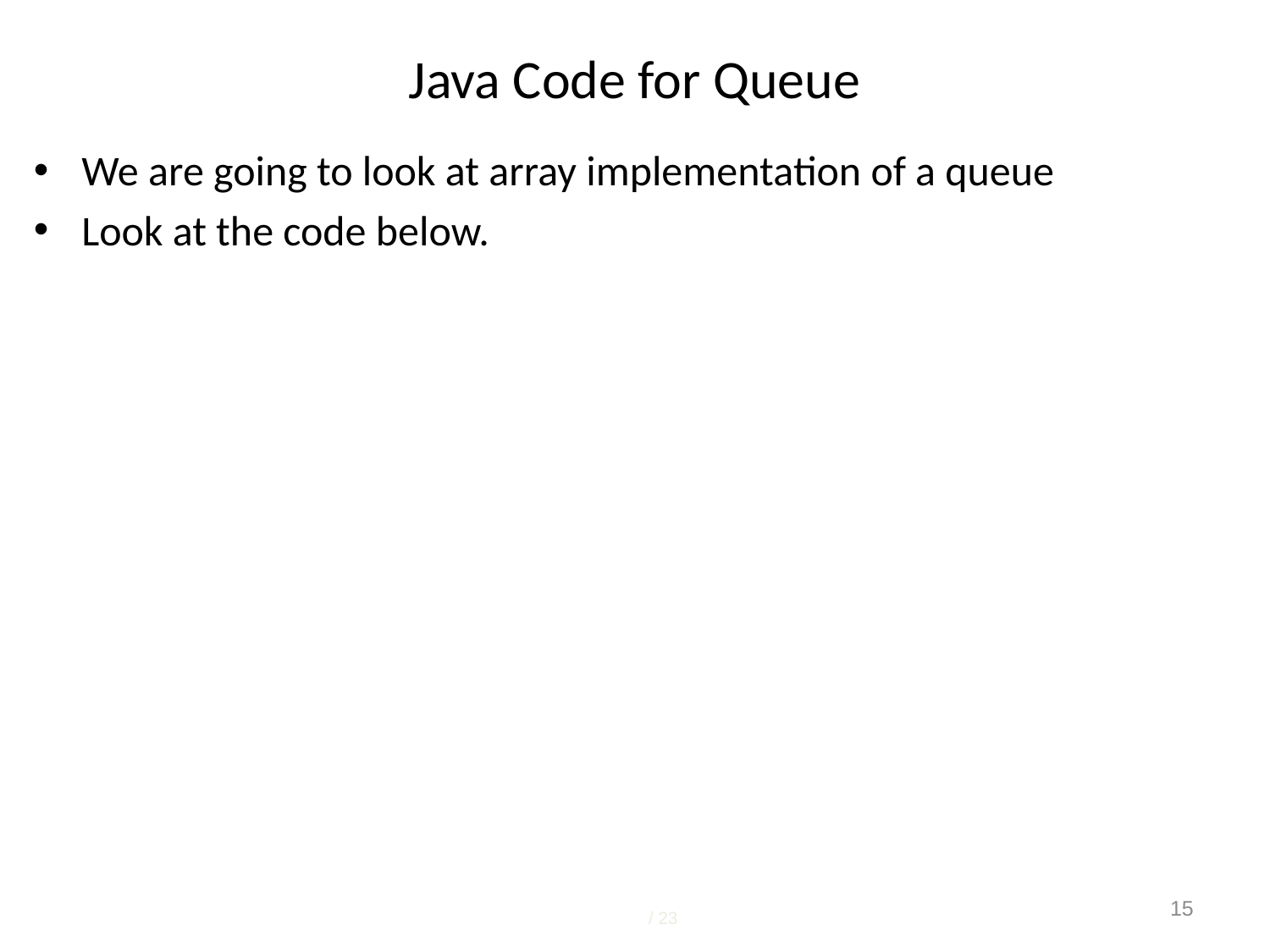

# Java Code for Queue
We are going to look at array implementation of a queue
Look at the code below.

15